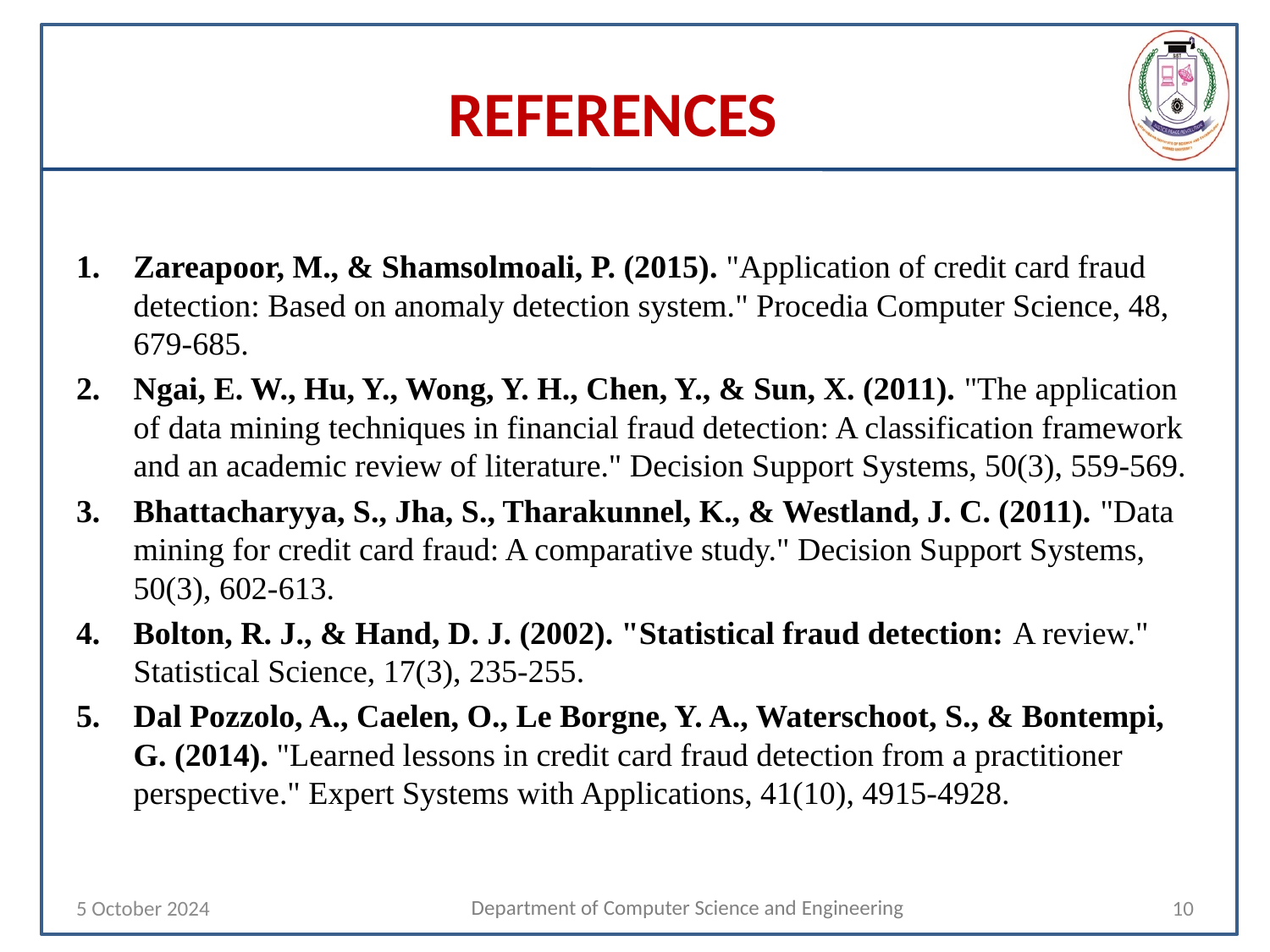

# REFERENCES

Zareapoor, M., & Shamsolmoali, P. (2015). "Application of credit card fraud detection: Based on anomaly detection system." Procedia Computer Science, 48, 679-685.
Ngai, E. W., Hu, Y., Wong, Y. H., Chen, Y., & Sun, X. (2011). "The application of data mining techniques in financial fraud detection: A classification framework and an academic review of literature." Decision Support Systems, 50(3), 559-569.
Bhattacharyya, S., Jha, S., Tharakunnel, K., & Westland, J. C. (2011). "Data mining for credit card fraud: A comparative study." Decision Support Systems, 50(3), 602-613.
Bolton, R. J., & Hand, D. J. (2002). "Statistical fraud detection: A review." Statistical Science, 17(3), 235-255.
Dal Pozzolo, A., Caelen, O., Le Borgne, Y. A., Waterschoot, S., & Bontempi, G. (2014). "Learned lessons in credit card fraud detection from a practitioner perspective." Expert Systems with Applications, 41(10), 4915-4928.

5 October 2024
10
Department of Computer Science and Engineering